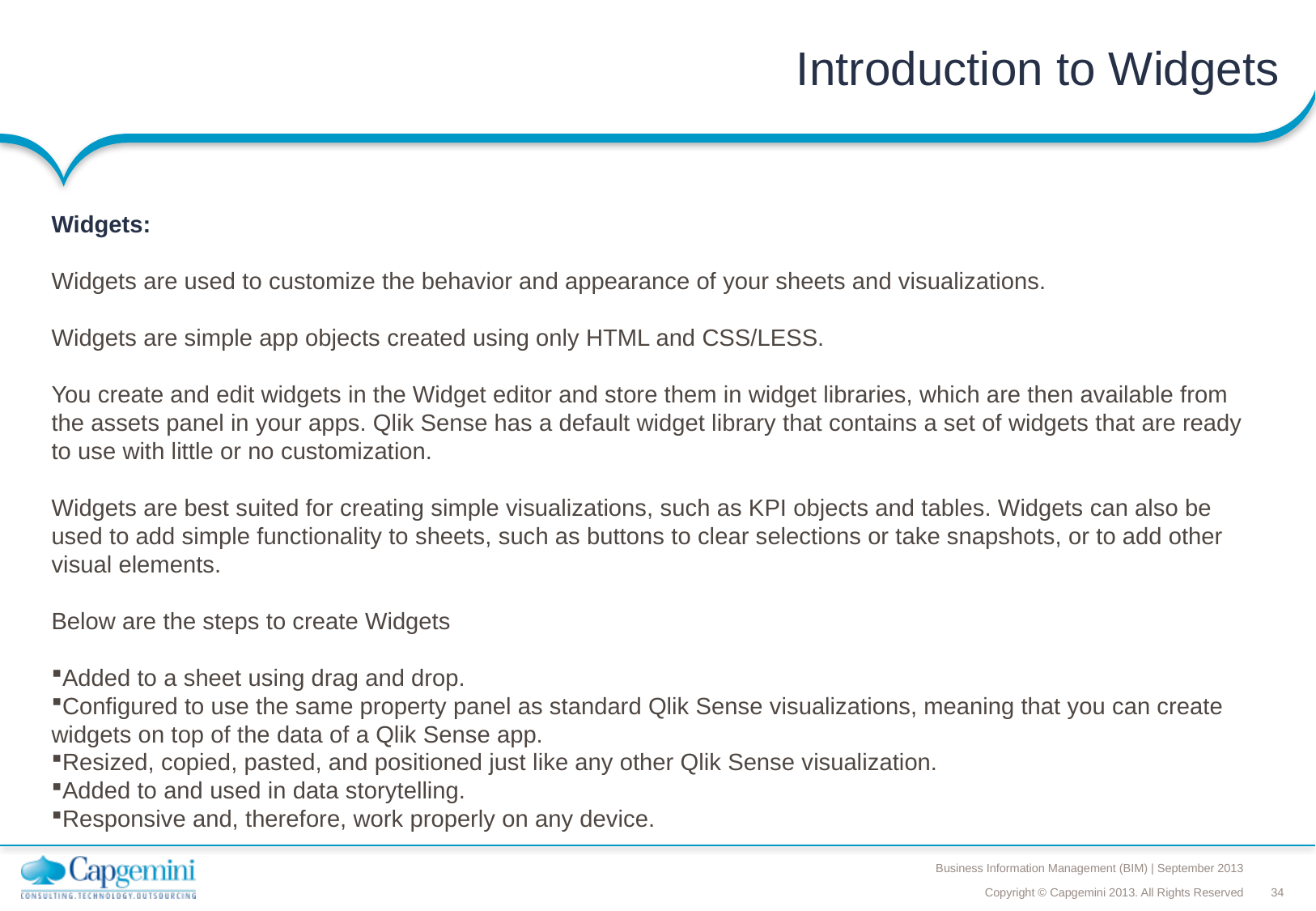

# Introduction to Widgets
Widgets:

Widgets are used to customize the behavior and appearance of your sheets and visualizations.

Widgets are simple app objects created using only HTML and CSS/LESS.

You create and edit widgets in the Widget editor and store them in widget libraries, which are then available from the assets panel in your apps. Qlik Sense has a default widget library that contains a set of widgets that are ready to use with little or no customization.

Widgets are best suited for creating simple visualizations, such as KPI objects and tables. Widgets can also be used to add simple functionality to sheets, such as buttons to clear selections or take snapshots, or to add other visual elements.

Below are the steps to create Widgets

Added to a sheet using drag and drop.
Configured to use the same property panel as standard Qlik Sense visualizations, meaning that you can create widgets on top of the data of a Qlik Sense app.
Resized, copied, pasted, and positioned just like any other Qlik Sense visualization.
Added to and used in data storytelling.
Responsive and, therefore, work properly on any device.